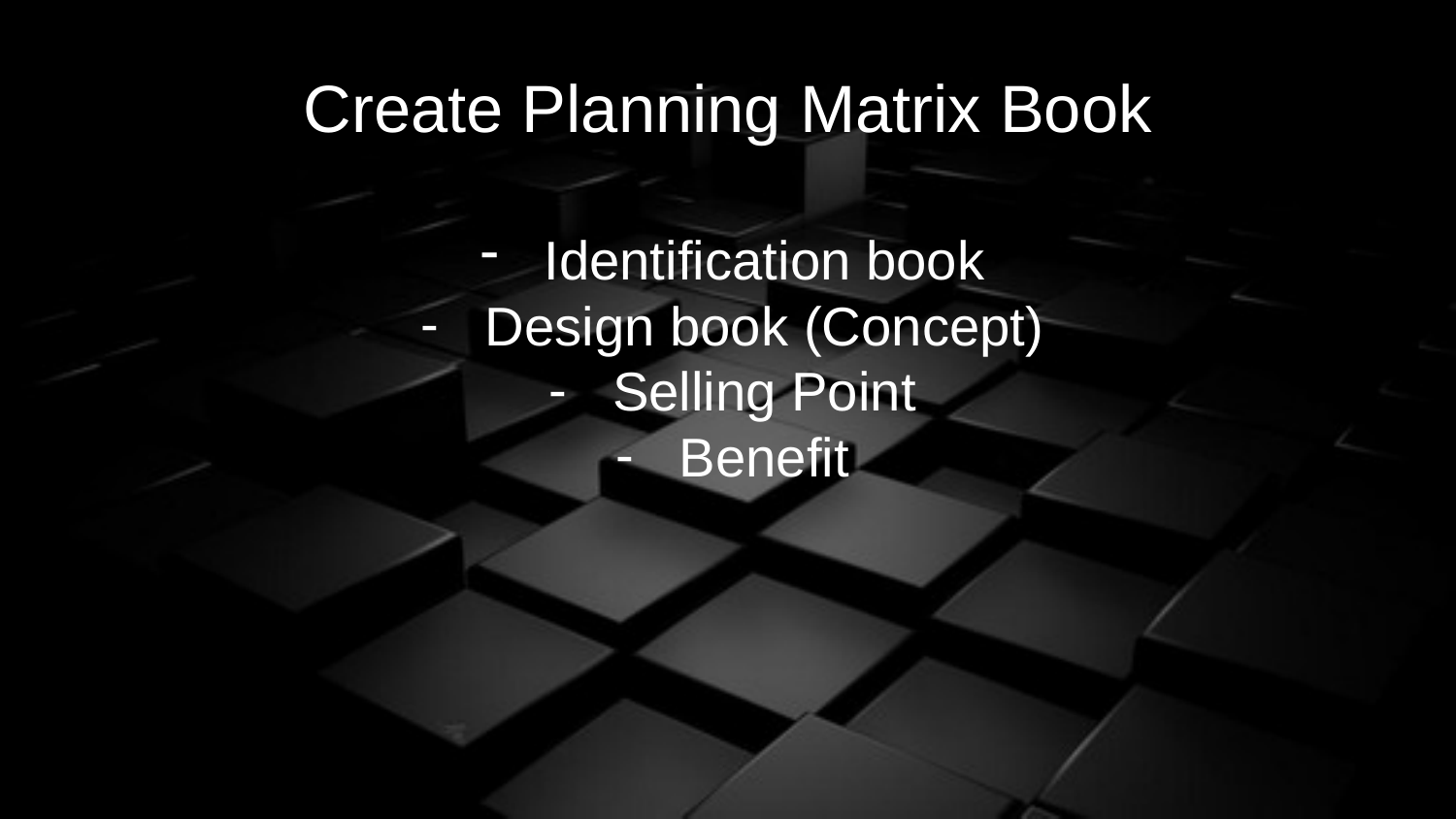

Create Planning Matrix Book

Identification book
Design book (Concept)
Selling Point
Benefit